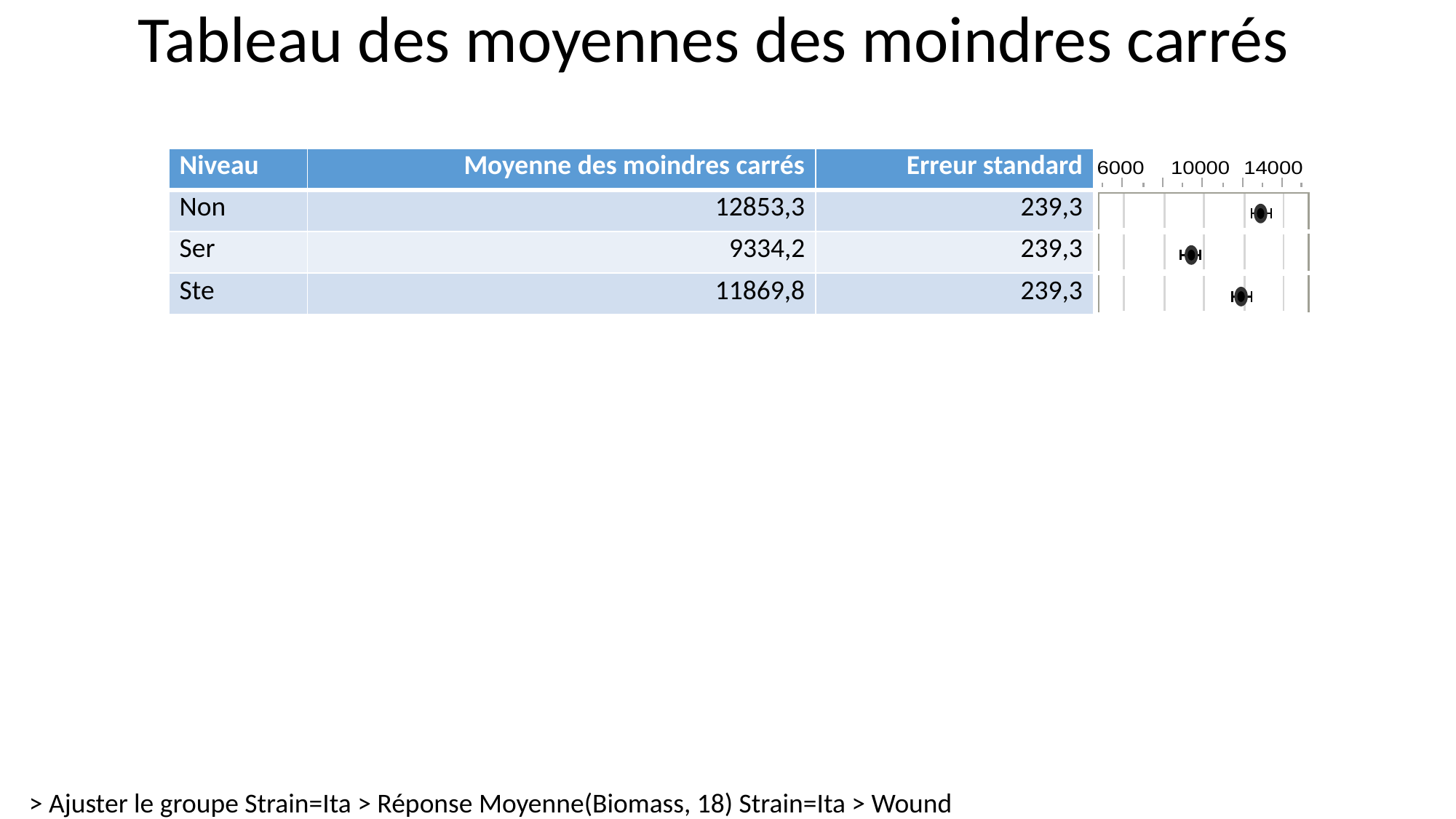

# Tableau des moyennes des moindres carrés
| Niveau | Moyenne des moindres carrés | Erreur standard |  |
| --- | --- | --- | --- |
| Non | 12853,3 | 239,3 |  |
| Ser | 9334,2 | 239,3 |  |
| Ste | 11869,8 | 239,3 |  |
> Ajuster le groupe Strain=Ita > Réponse Moyenne(Biomass, 18) Strain=Ita > Wound